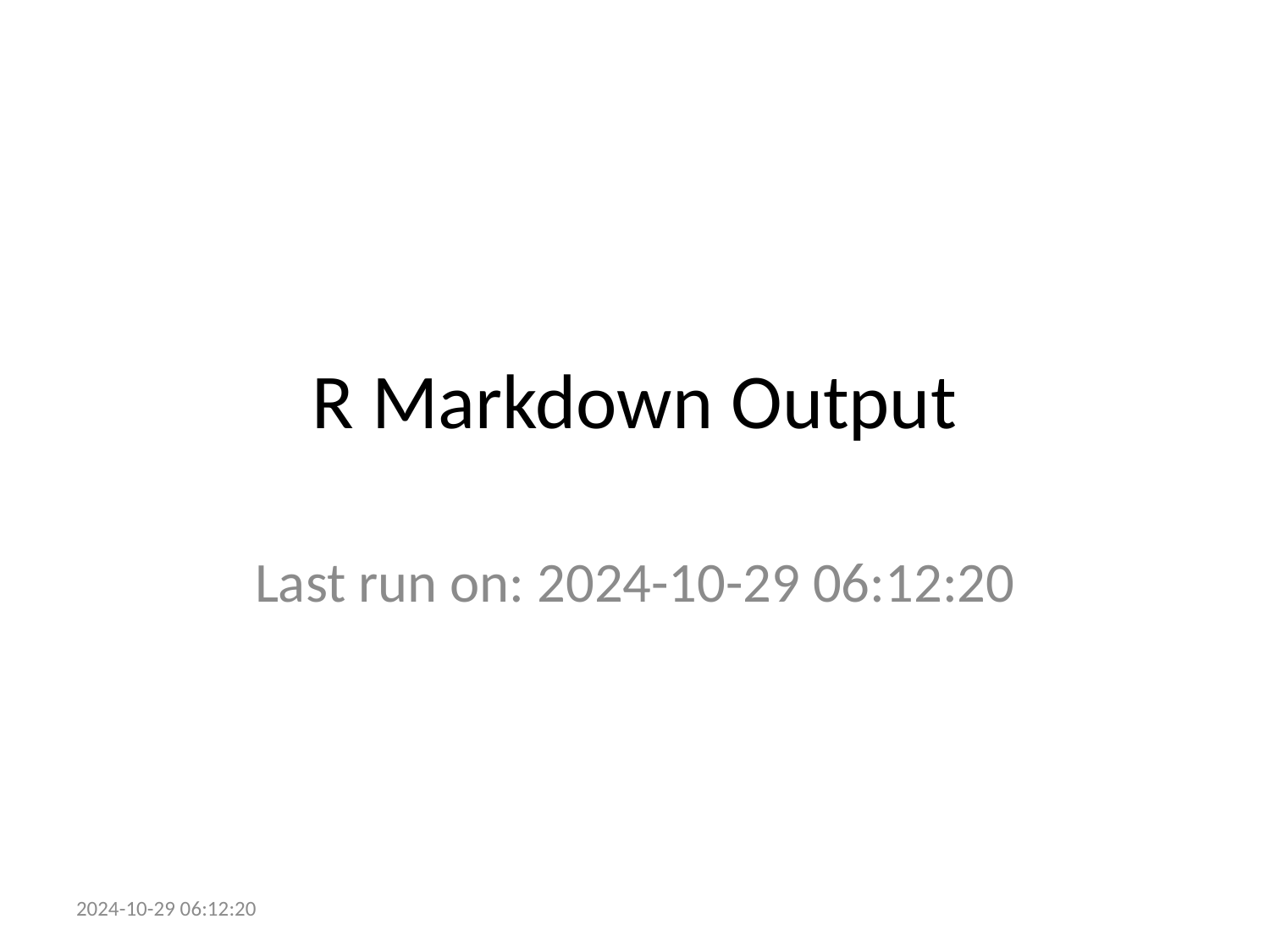

# R Markdown Output
Last run on: 2024-10-29 06:12:20
2024-10-29 06:12:20